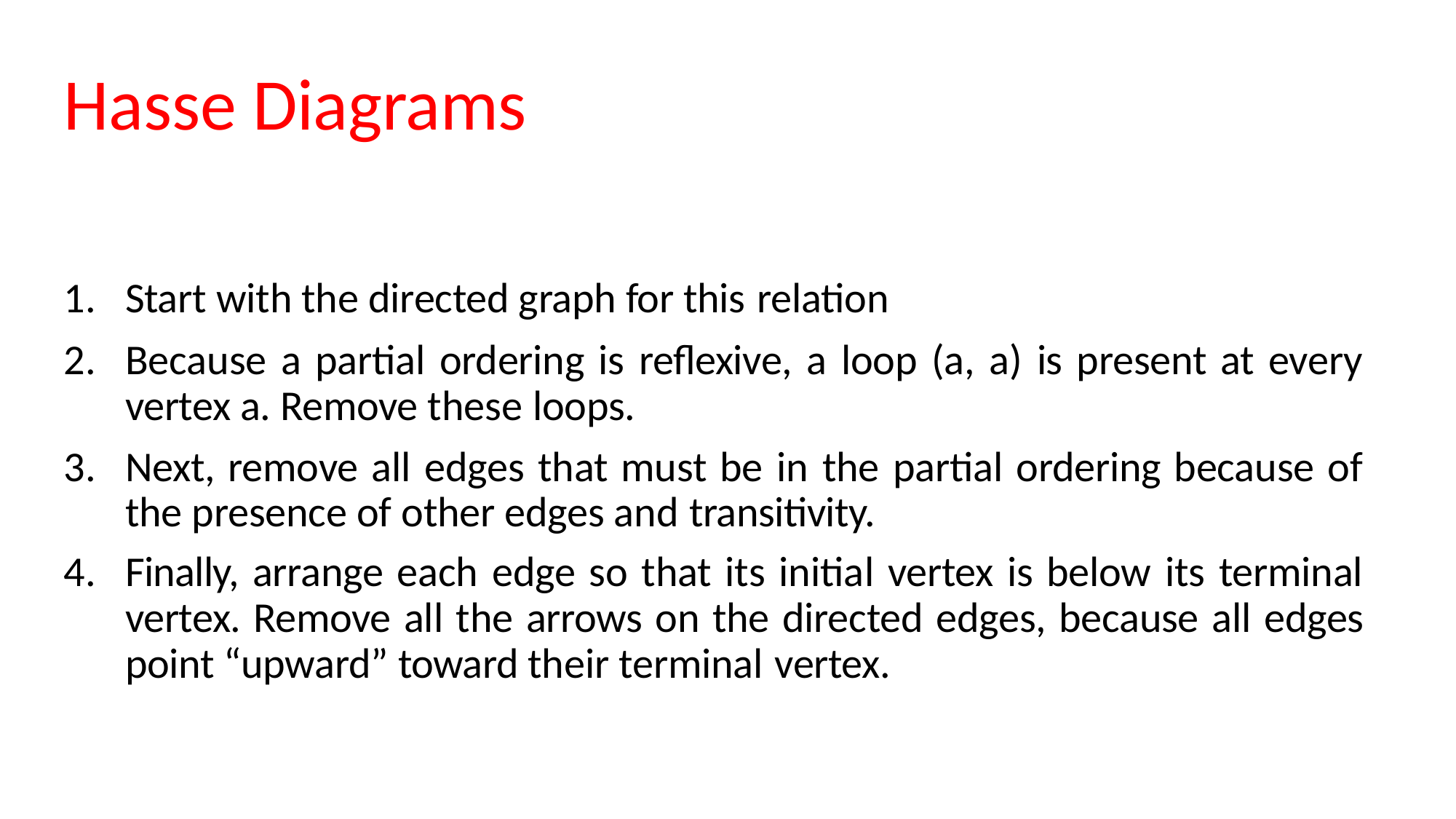

# Hasse Diagrams

Start with the directed graph for this relation
Because a partial ordering is reflexive, a loop (a, a) is present at every  vertex a. Remove these loops.
Next, remove all edges that must be in the partial ordering because of  the presence of other edges and transitivity.
Finally, arrange each edge so that its initial vertex is below its terminal  vertex. Remove all the arrows on the directed edges, because all edges  point “upward” toward their terminal vertex.